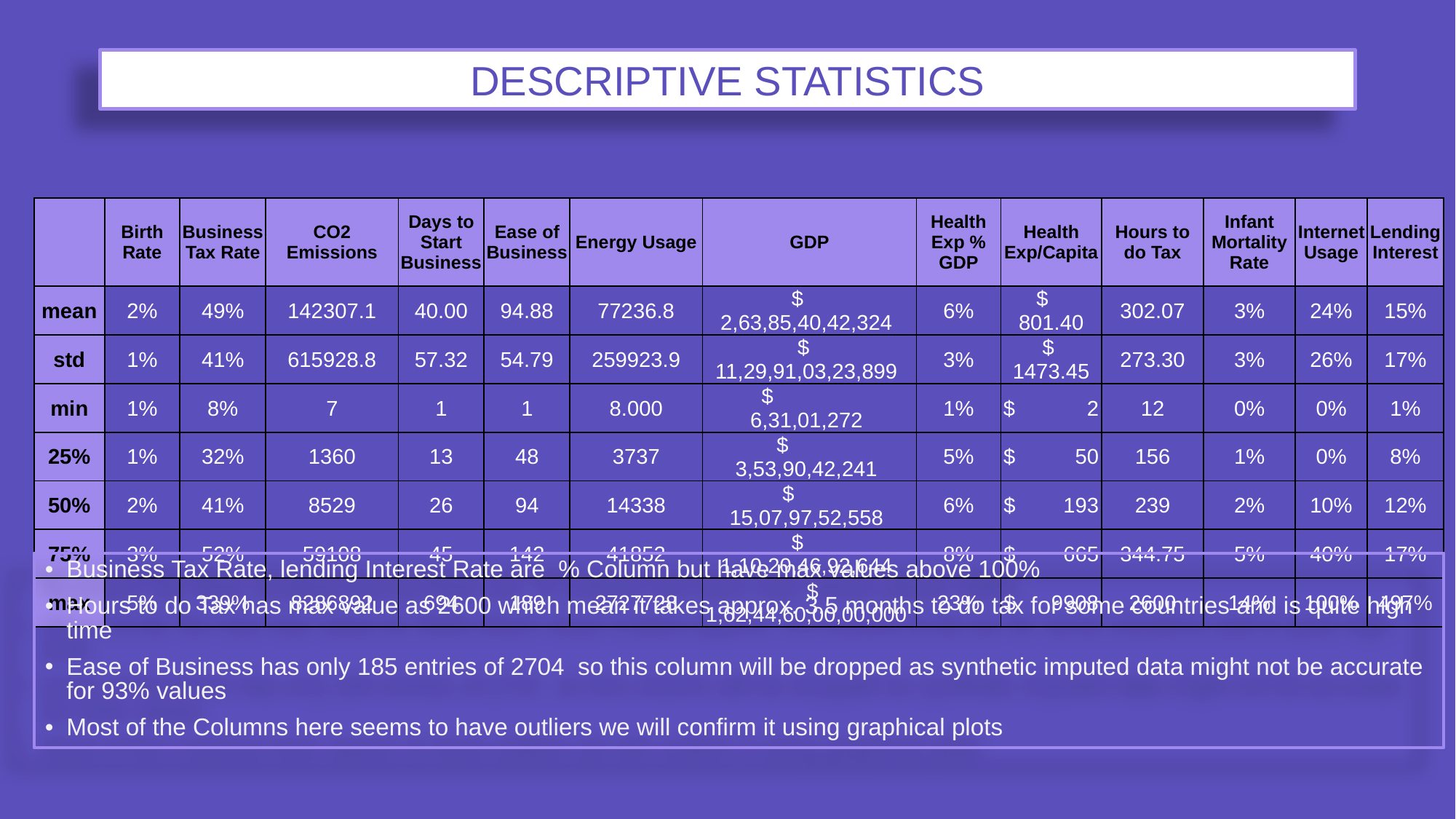

# DESCRIPTIVE STATISTICS
|  | Birth Rate | Business Tax Rate | CO2 Emissions | Days to Start Business | Ease of Business | Energy Usage | GDP | Health Exp % GDP | Health Exp/Capita | Hours to do Tax | Infant Mortality Rate | Internet Usage | Lending Interest |
| --- | --- | --- | --- | --- | --- | --- | --- | --- | --- | --- | --- | --- | --- |
| mean | 2% | 49% | 142307.1 | 40.00 | 94.88 | 77236.8 | $ 2,63,85,40,42,324 | 6% | $ 801.40 | 302.07 | 3% | 24% | 15% |
| std | 1% | 41% | 615928.8 | 57.32 | 54.79 | 259923.9 | $ 11,29,91,03,23,899 | 3% | $ 1473.45 | 273.30 | 3% | 26% | 17% |
| min | 1% | 8% | 7 | 1 | 1 | 8.000 | $ 6,31,01,272 | 1% | $ 2 | 12 | 0% | 0% | 1% |
| 25% | 1% | 32% | 1360 | 13 | 48 | 3737 | $ 3,53,90,42,241 | 5% | $ 50 | 156 | 1% | 0% | 8% |
| 50% | 2% | 41% | 8529 | 26 | 94 | 14338 | $ 15,07,97,52,558 | 6% | $ 193 | 239 | 2% | 10% | 12% |
| 75% | 3% | 52% | 59108 | 45 | 142 | 41852 | $ 1,10,20,46,92,644 | 8% | $ 665 | 344.75 | 5% | 40% | 17% |
| max | 5% | 339% | 8286892 | 694 | 189 | 2727728 | $ 1,62,44,60,00,00,000 | 23% | $ 9908 | 2600 | 14% | 100% | 497% |
Business Tax Rate, lending Interest Rate are  % Column but have max values above 100%
Hours to do Tax has max value as 2600 which mean it takes approx. 3.5 months to do tax for some countries and is quite high time
Ease of Business has only 185 entries of 2704  so this column will be dropped as synthetic imputed data might not be accurate for 93% values
Most of the Columns here seems to have outliers we will confirm it using graphical plots